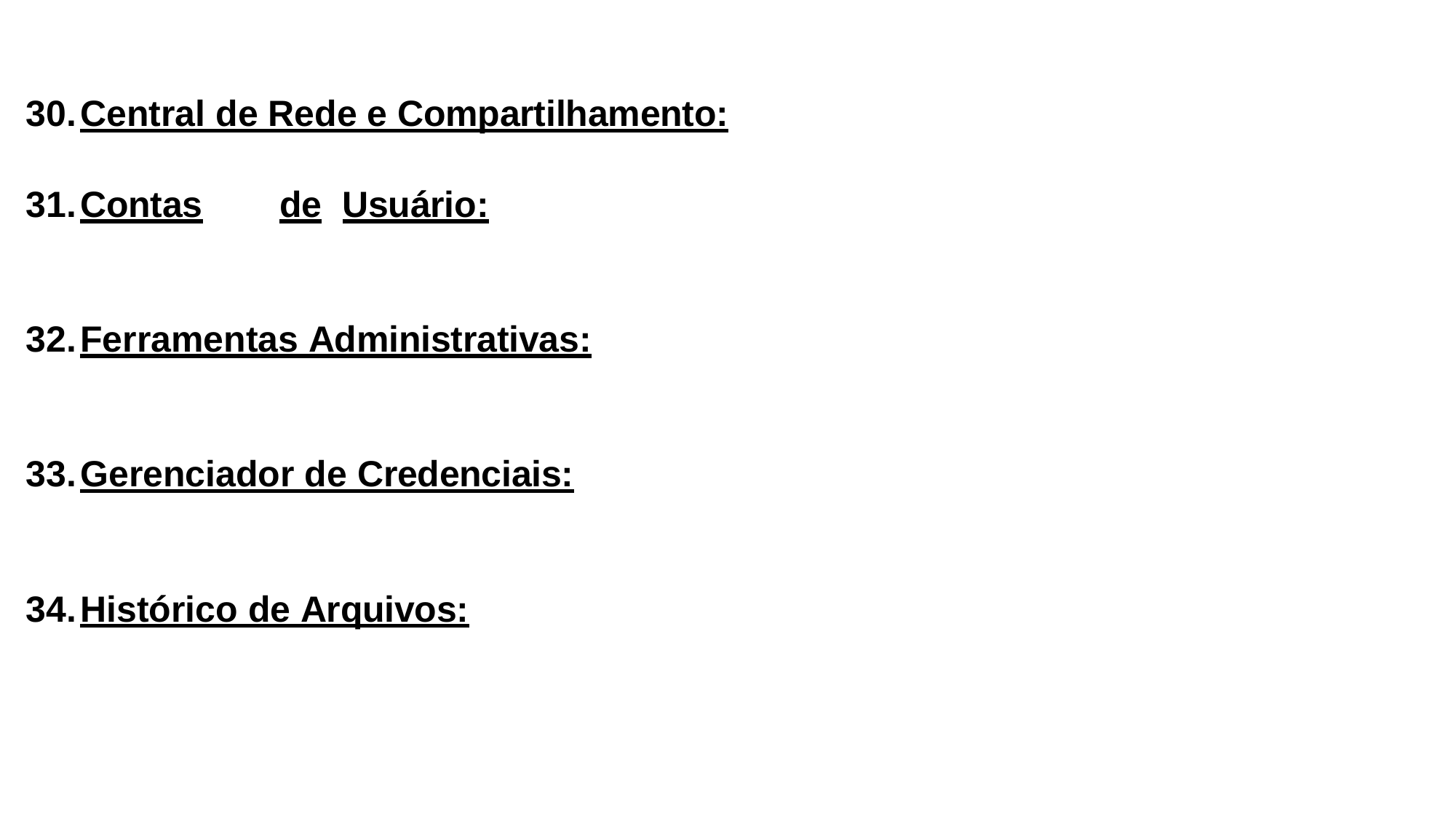

Central de Rede e Compartilhamento:

Contas	de	Usuário:

Ferramentas Administrativas:

Gerenciador de Credenciais:

Histórico de Arquivos: